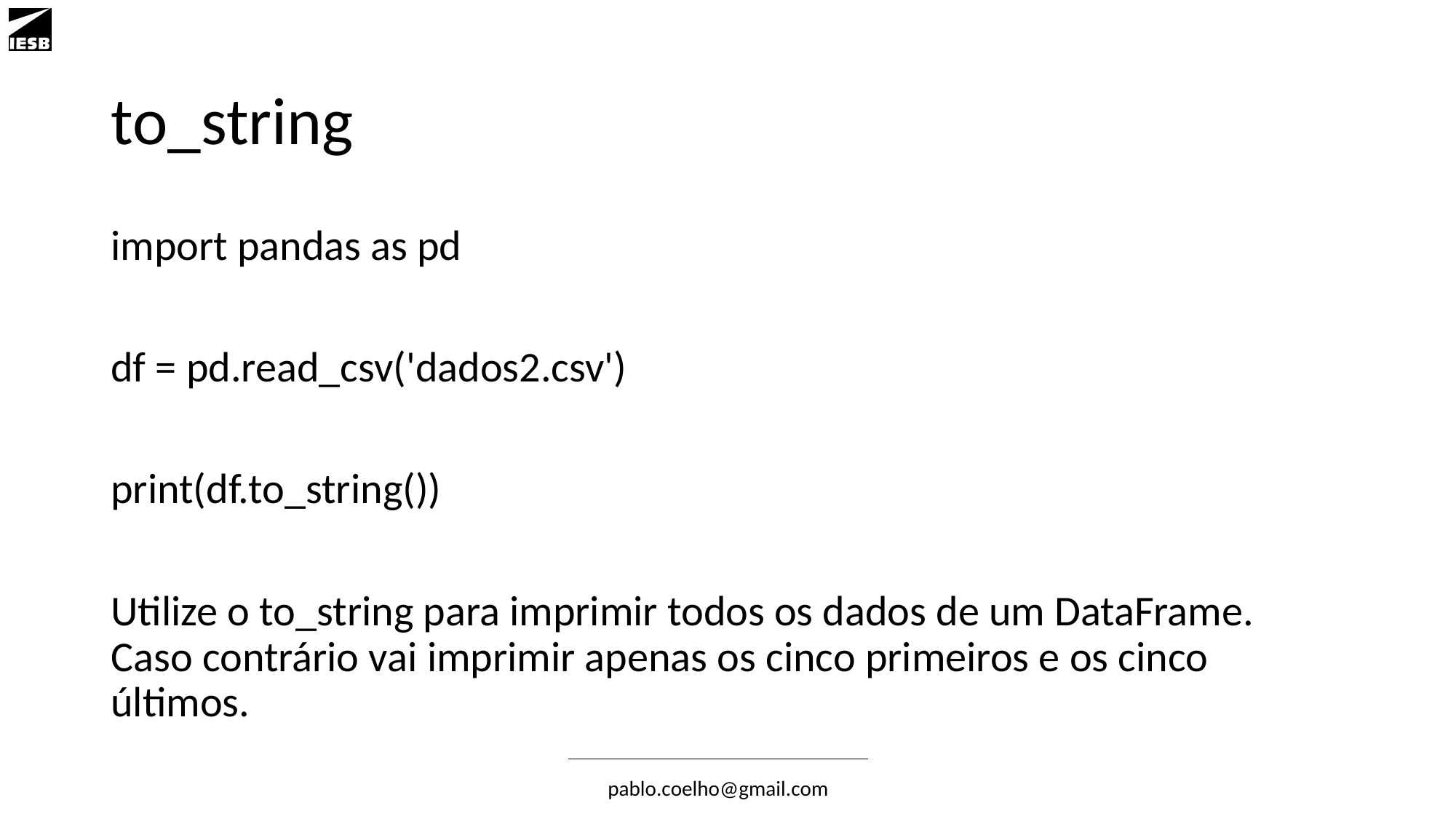

# to_string
import pandas as pd

df = pd.read_csv('dados2.csv')

print(df.to_string())

Utilize o to_string para imprimir todos os dados de um DataFrame. Caso contrário vai imprimir apenas os cinco primeiros e os cinco últimos.